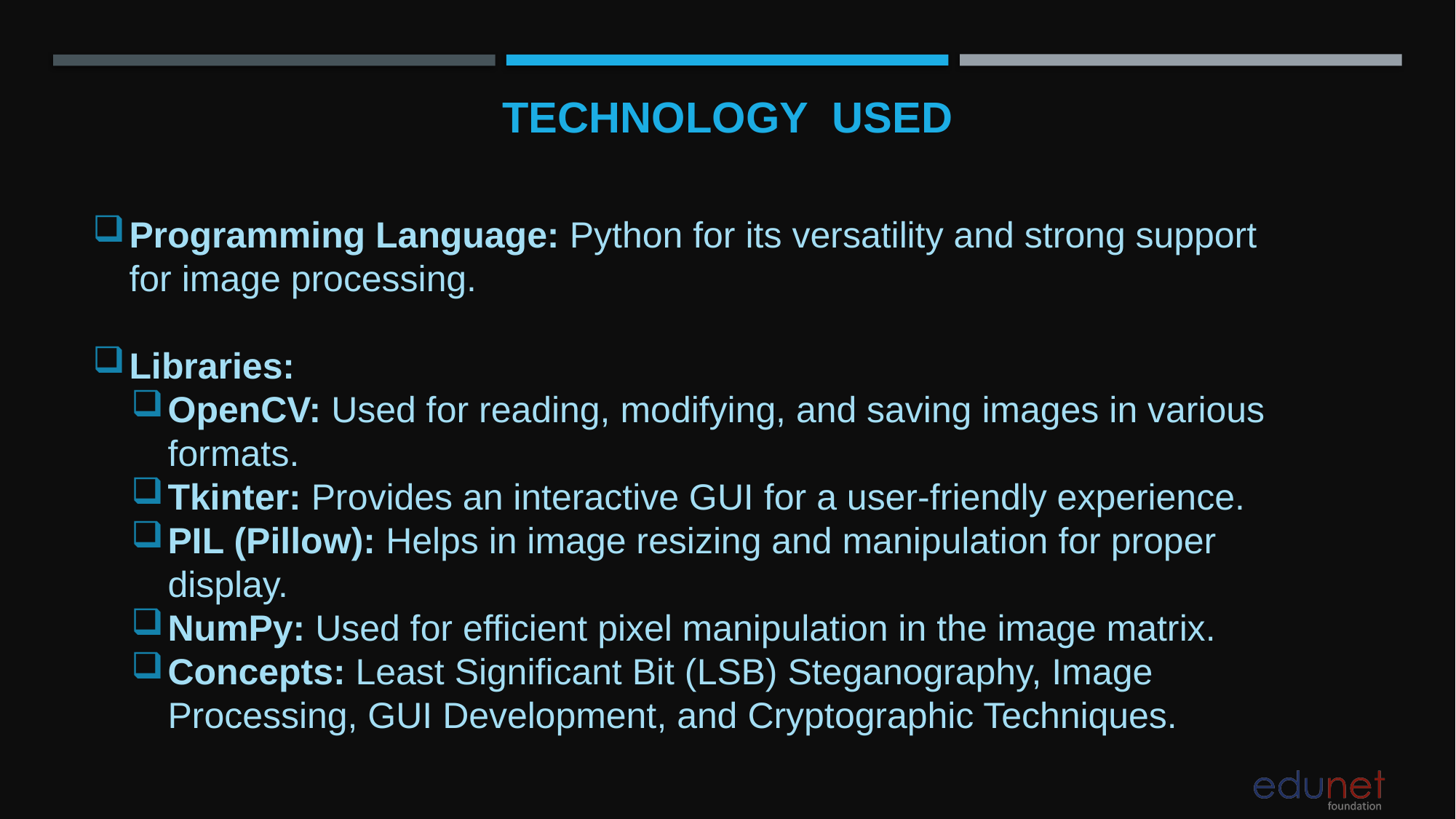

# Technology  used
Programming Language: Python for its versatility and strong support for image processing.

Libraries:
OpenCV: Used for reading, modifying, and saving images in various formats.
Tkinter: Provides an interactive GUI for a user-friendly experience.
PIL (Pillow): Helps in image resizing and manipulation for proper display.
NumPy: Used for efficient pixel manipulation in the image matrix.
Concepts: Least Significant Bit (LSB) Steganography, Image Processing, GUI Development, and Cryptographic Techniques.